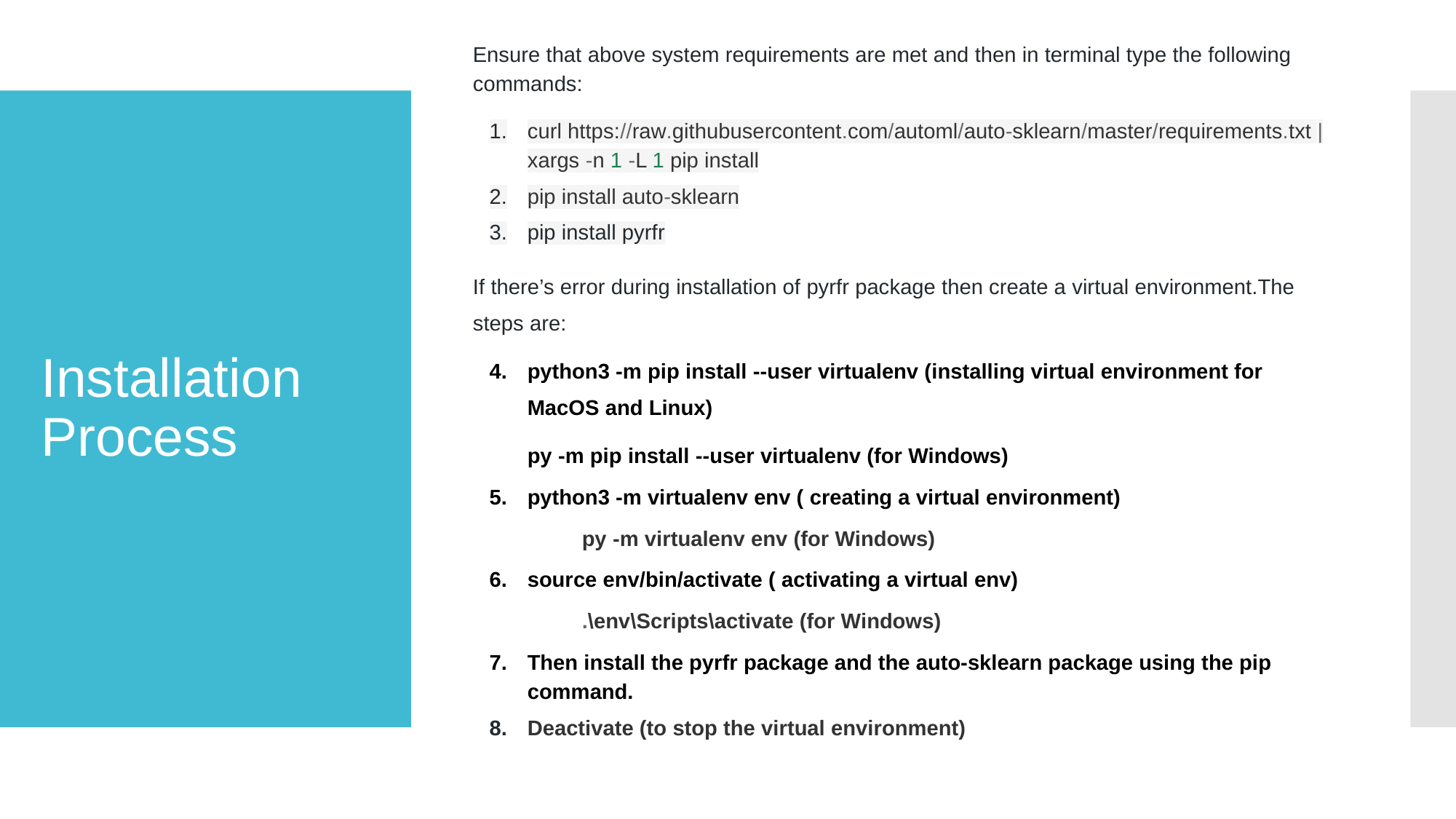

Ensure that above system requirements are met and then in terminal type the following commands:
curl https://raw.githubusercontent.com/automl/auto-sklearn/master/requirements.txt | xargs -n 1 -L 1 pip install
pip install auto-sklearn
pip install pyrfr
If there’s error during installation of pyrfr package then create a virtual environment.The steps are:
python3 -m pip install --user virtualenv (installing virtual environment for MacOS and Linux)
py -m pip install --user virtualenv (for Windows)
python3 -m virtualenv env ( creating a virtual environment)
	py -m virtualenv env (for Windows)
source env/bin/activate ( activating a virtual env)
	.\env\Scripts\activate (for Windows)
Then install the pyrfr package and the auto-sklearn package using the pip command.
Deactivate (to stop the virtual environment)

# Installation Process